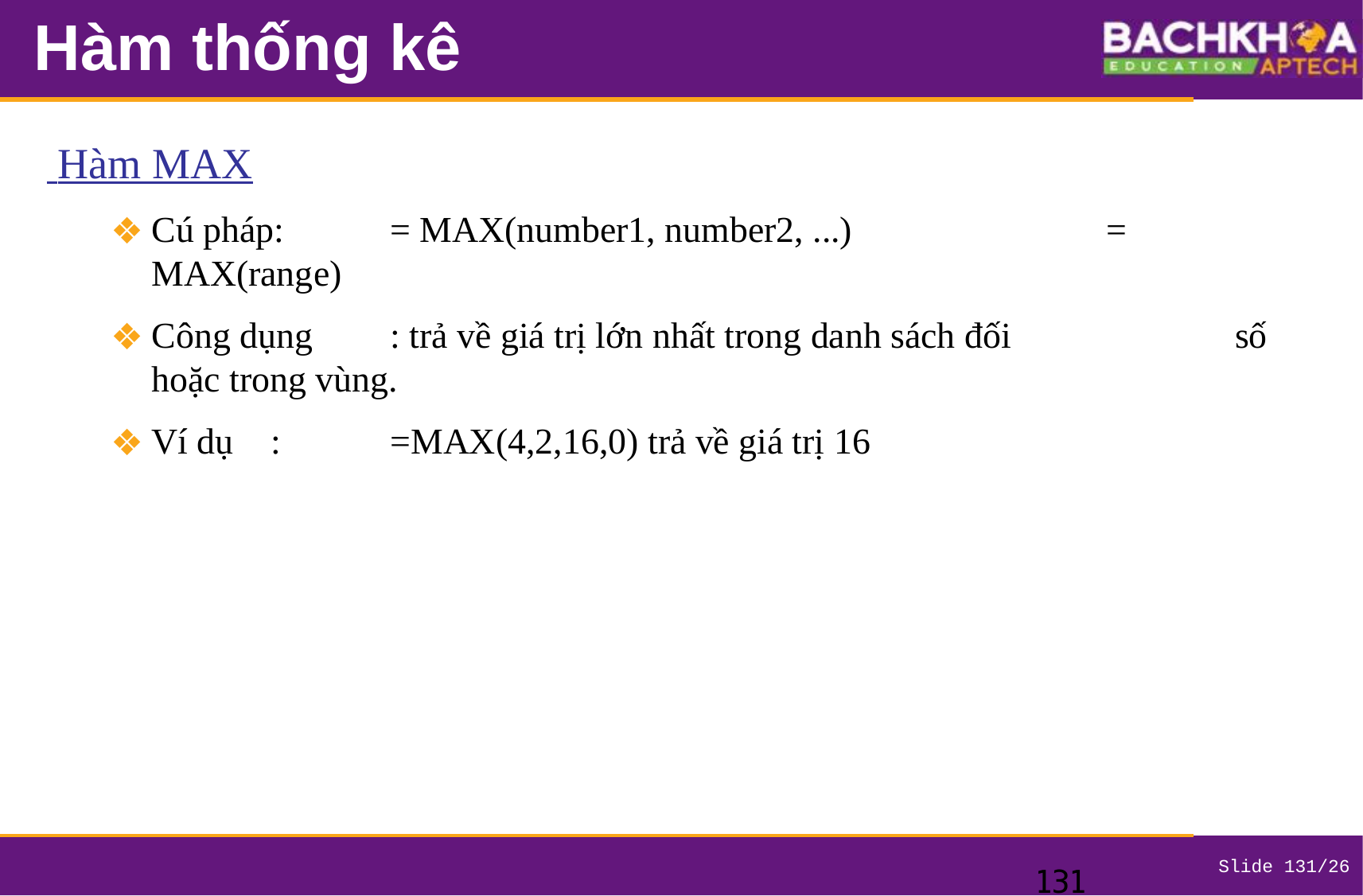

# Hàm thống kê
 Hàm MAX
Cú pháp:	= MAX(number1, number2, ...) 			= MAX(range)
Công dụng	: trả về giá trị lớn nhất trong danh sách đối 		 số hoặc trong vùng.
Ví dụ	: 	=MAX(4,2,16,0) trả về giá trị 16

131